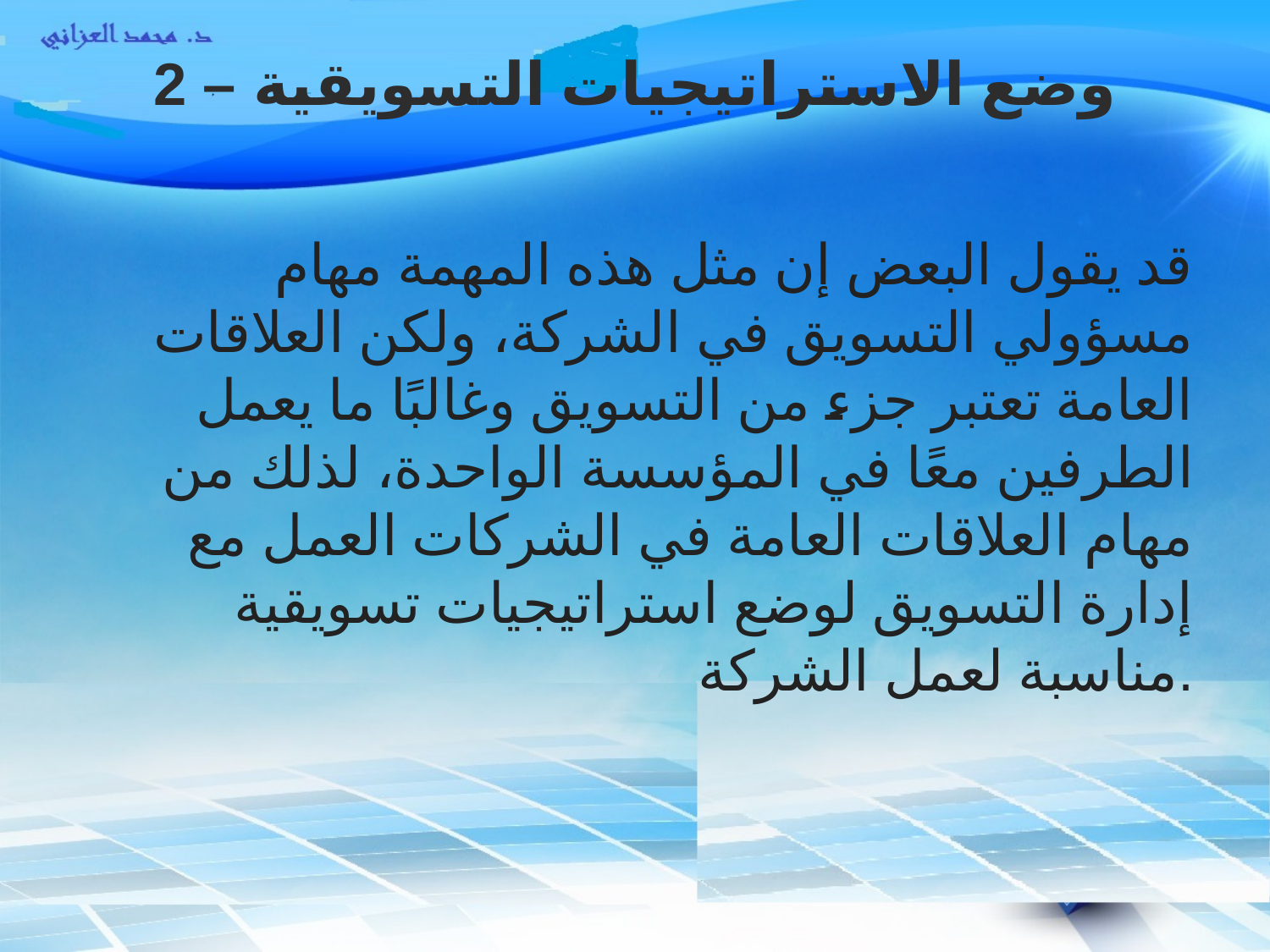

# 2 – وضع الاستراتيجيات التسويقية
قد يقول البعض إن مثل هذه المهمة مهام مسؤولي التسويق في الشركة، ولكن العلاقات العامة تعتبر جزء من التسويق وغالبًا ما يعمل الطرفين معًا في المؤسسة الواحدة، لذلك من مهام العلاقات العامة في الشركات العمل مع إدارة التسويق لوضع استراتيجيات تسويقية مناسبة لعمل الشركة.